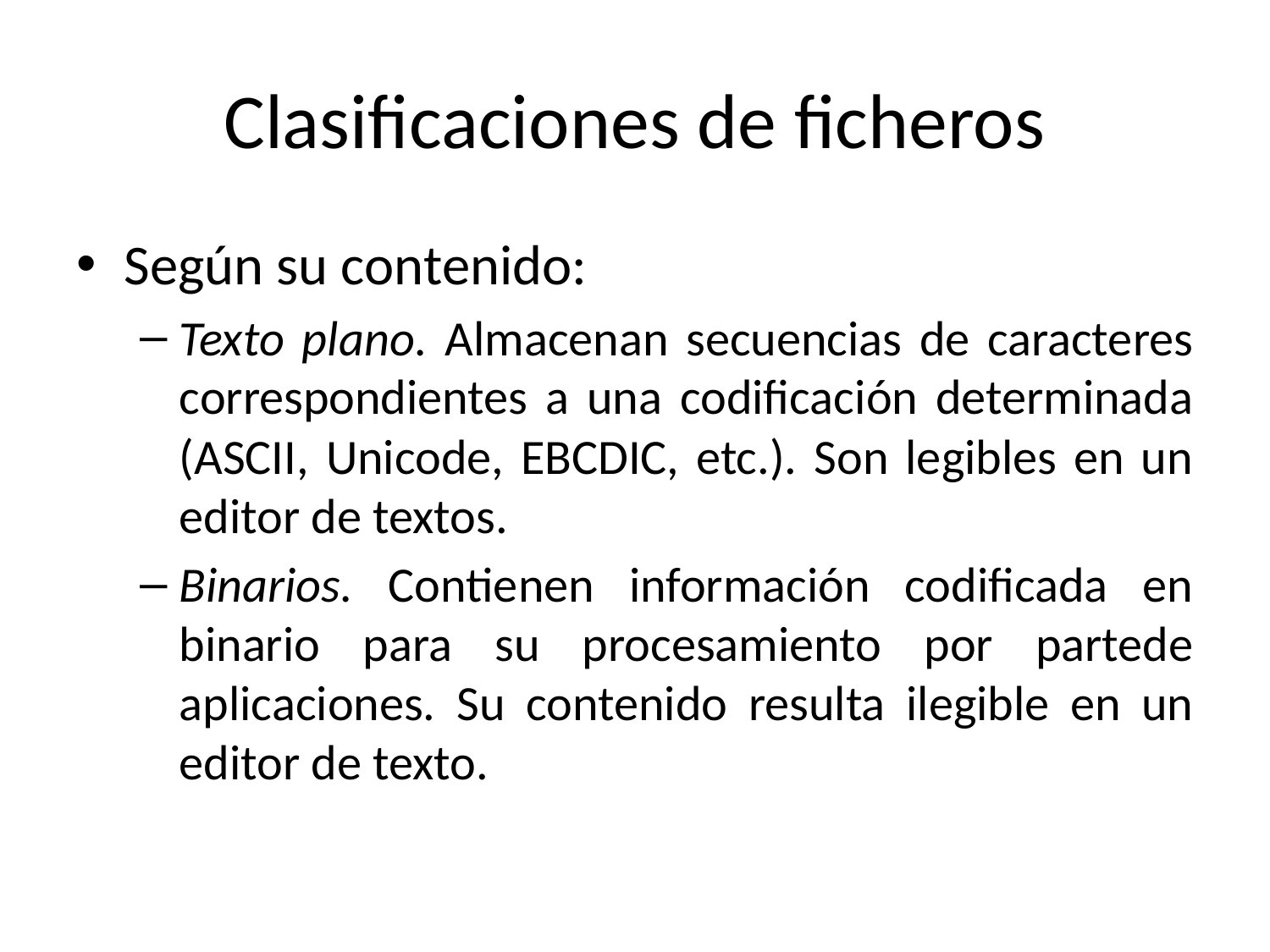

# Clasificaciones de ficheros
Según su contenido:
Texto plano. Almacenan secuencias de caracteres correspondientes a una codificación determinada (ASCII, Unicode, EBCDIC, etc.). Son legibles en un editor de textos.
Binarios. Contienen información codificada en binario para su procesamiento por partede aplicaciones. Su contenido resulta ilegible en un editor de texto.